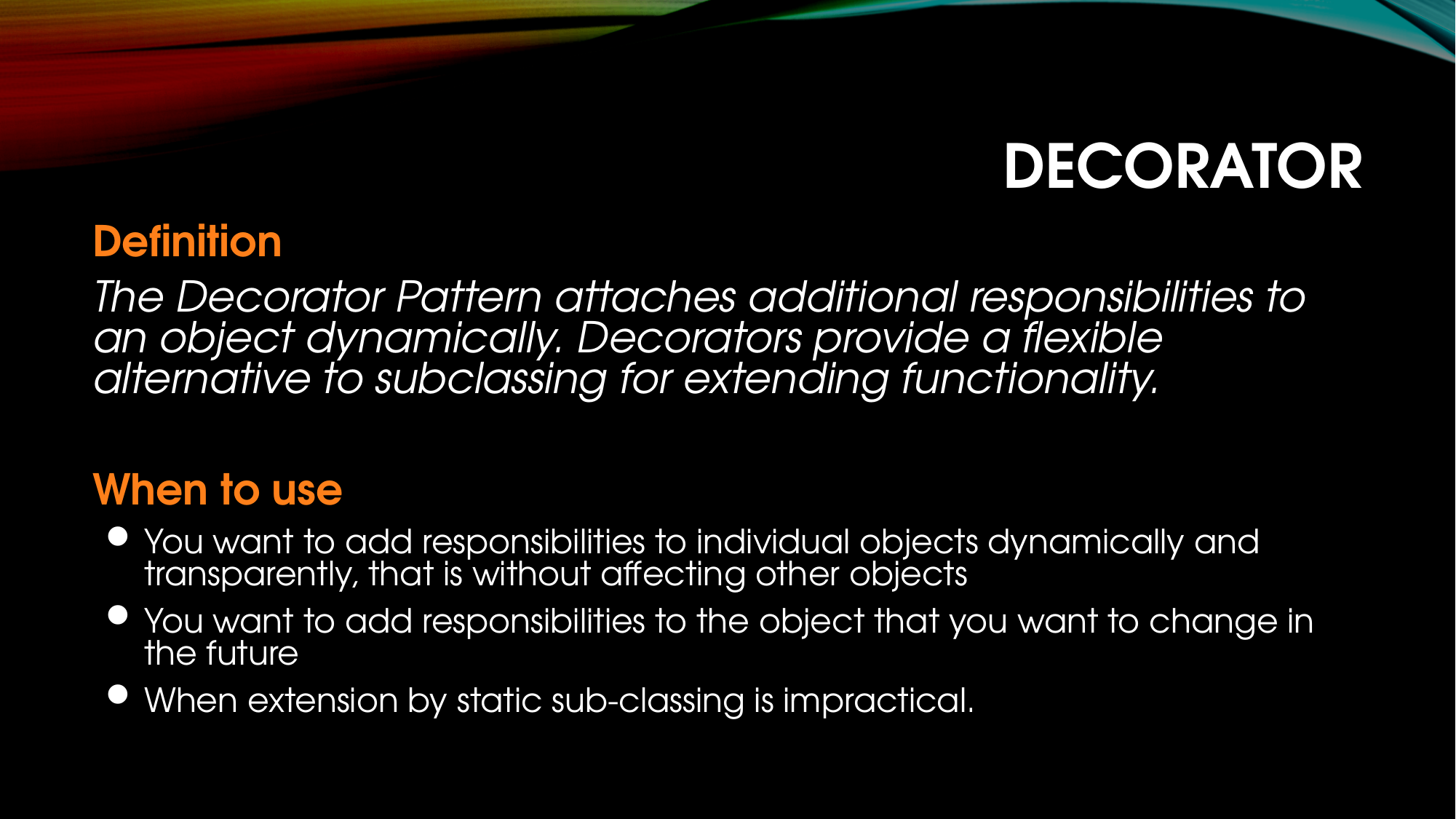

DECORATOR
Definition
The Decorator Pattern attaches additional responsibilities to an object dynamically. Decorators provide a flexible alternative to subclassing for extending functionality.

When to use
You want to add responsibilities to individual objects dynamically and transparently, that is without affecting other objects
You want to add responsibilities to the object that you want to change in the future
When extension by static sub-classing is impractical.